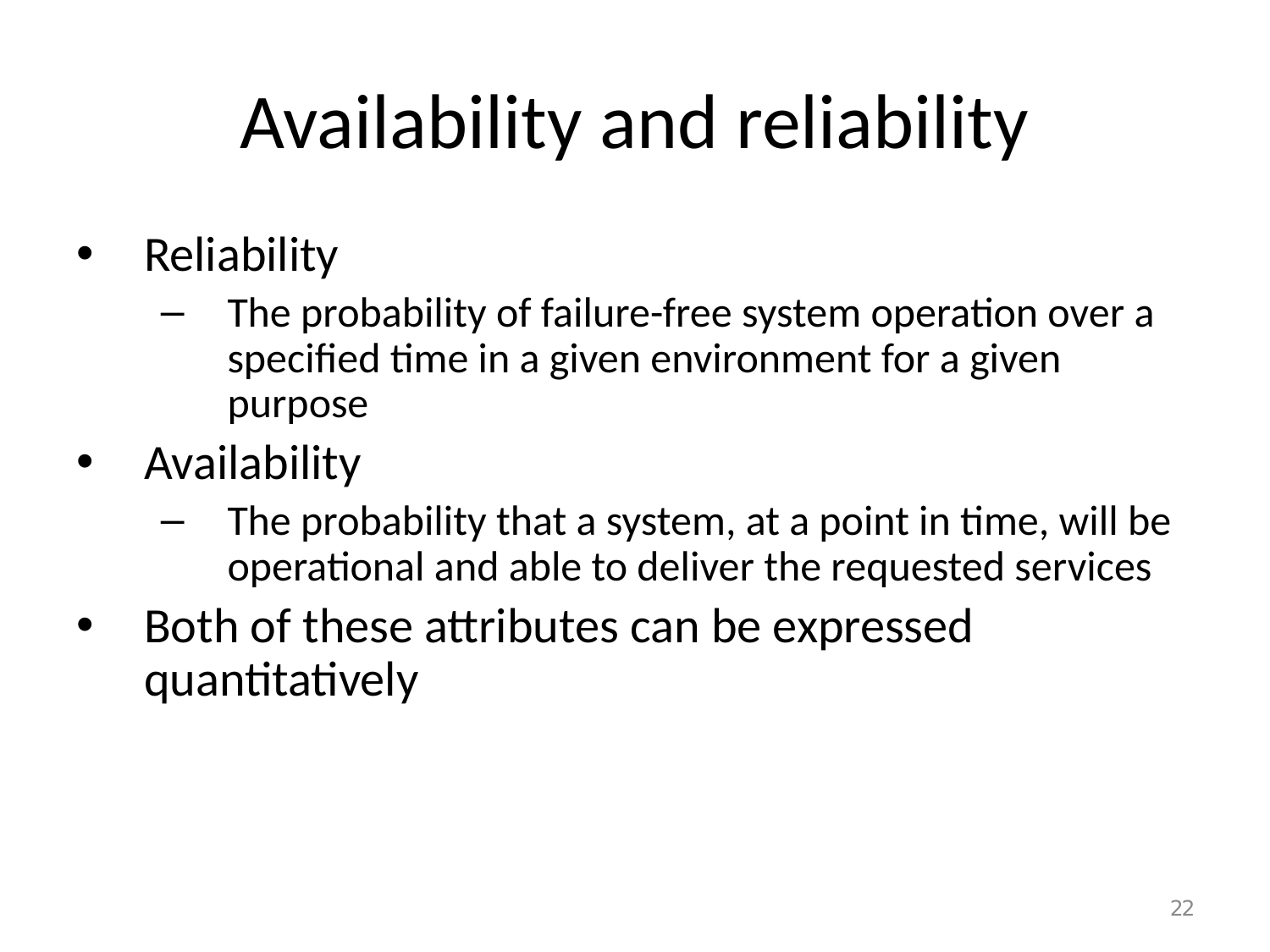

# Availability and reliability
Reliability
The probability of failure-free system operation over a specified time in a given environment for a given purpose
Availability
The probability that a system, at a point in time, will be operational and able to deliver the requested services
Both of these attributes can be expressed quantitatively
22